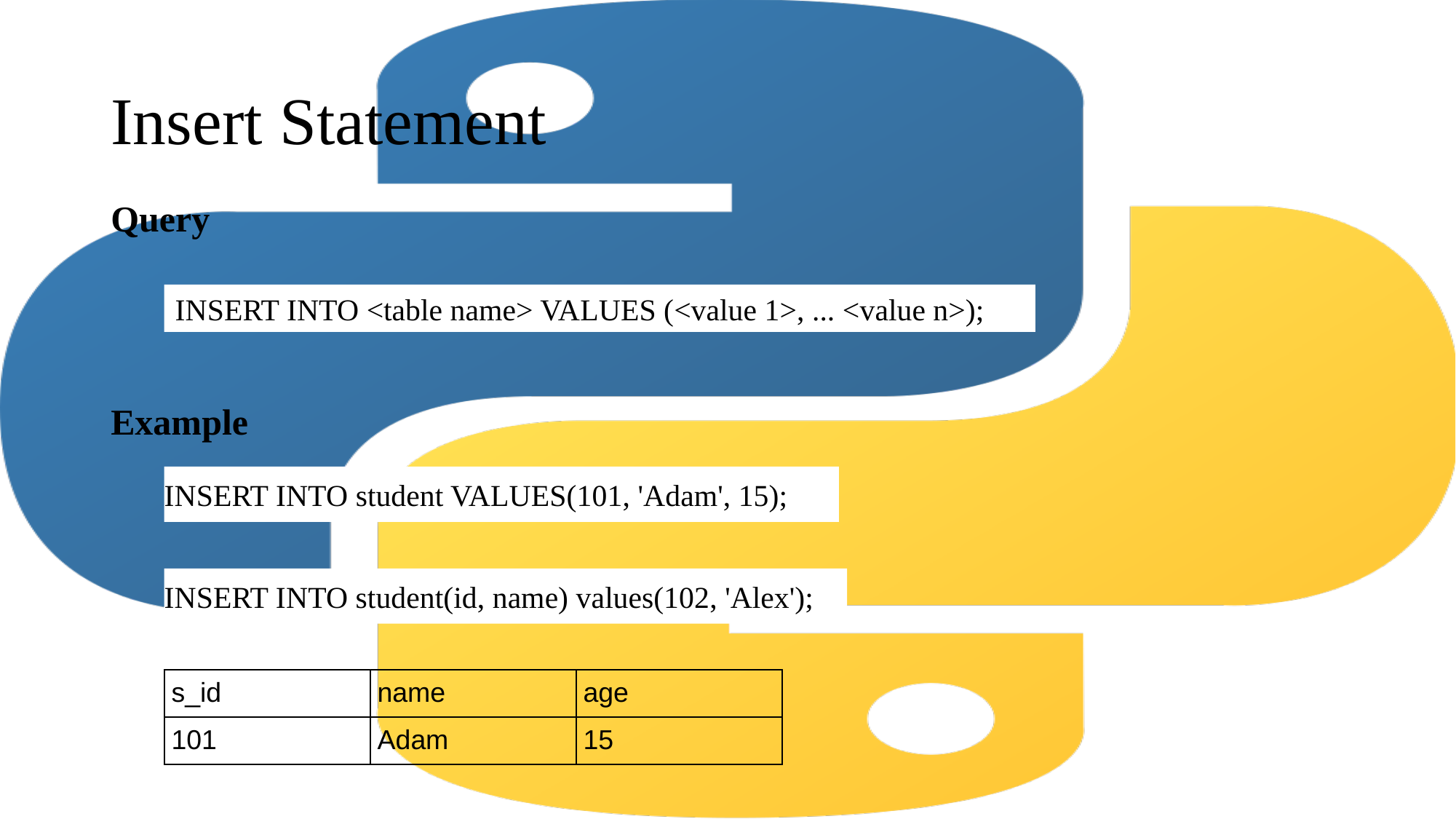

# Insert Statement
Query
INSERT INTO <table name> VALUES (<value 1>, ... <value n>);
Example
INSERT INTO student VALUES(101, 'Adam', 15);
INSERT INTO student(id, name) values(102, 'Alex');
| s\_id | name | age |
| --- | --- | --- |
| 101 | Adam | 15 |